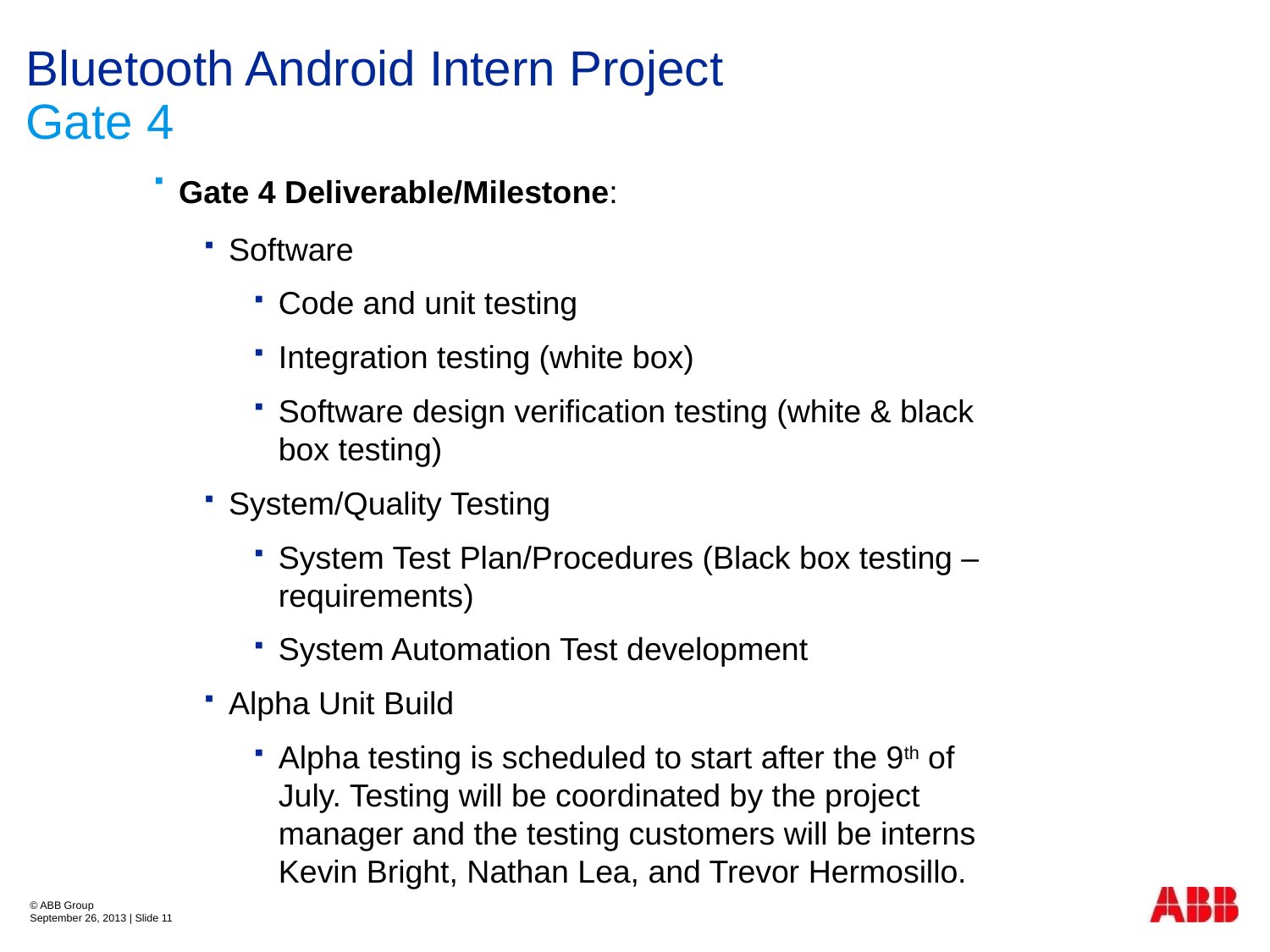

# Bluetooth Android Intern Project Gate 4
Gate 4 Deliverable/Milestone:
Software
Code and unit testing
Integration testing (white box)
Software design verification testing (white & black box testing)
System/Quality Testing
System Test Plan/Procedures (Black box testing – requirements)
System Automation Test development
Alpha Unit Build
Alpha testing is scheduled to start after the 9th of July. Testing will be coordinated by the project manager and the testing customers will be interns Kevin Bright, Nathan Lea, and Trevor Hermosillo.